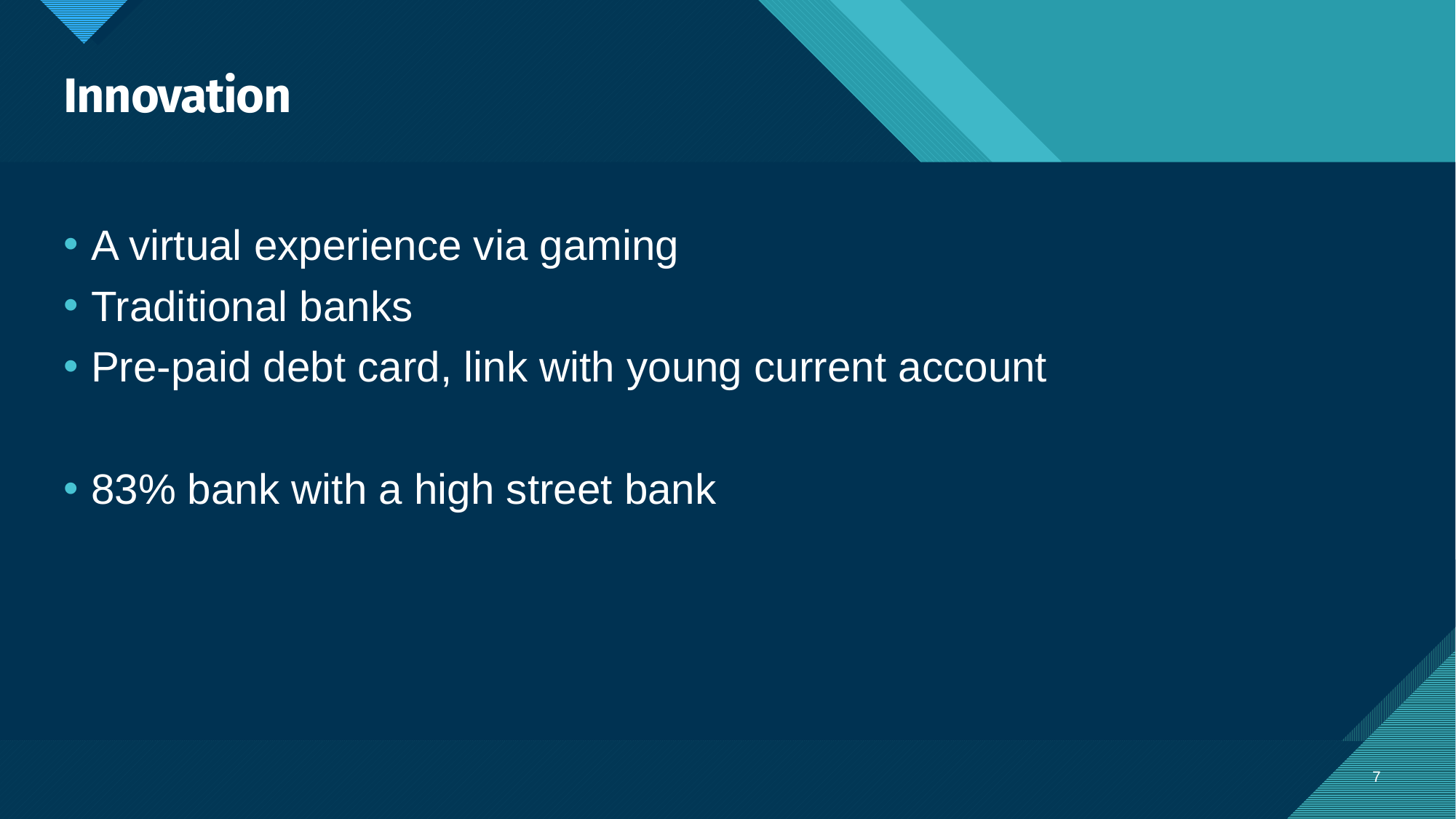

# Innovation
A virtual experience via gaming
Traditional banks
Pre-paid debt card, link with young current account

83% bank with a high street bank

7